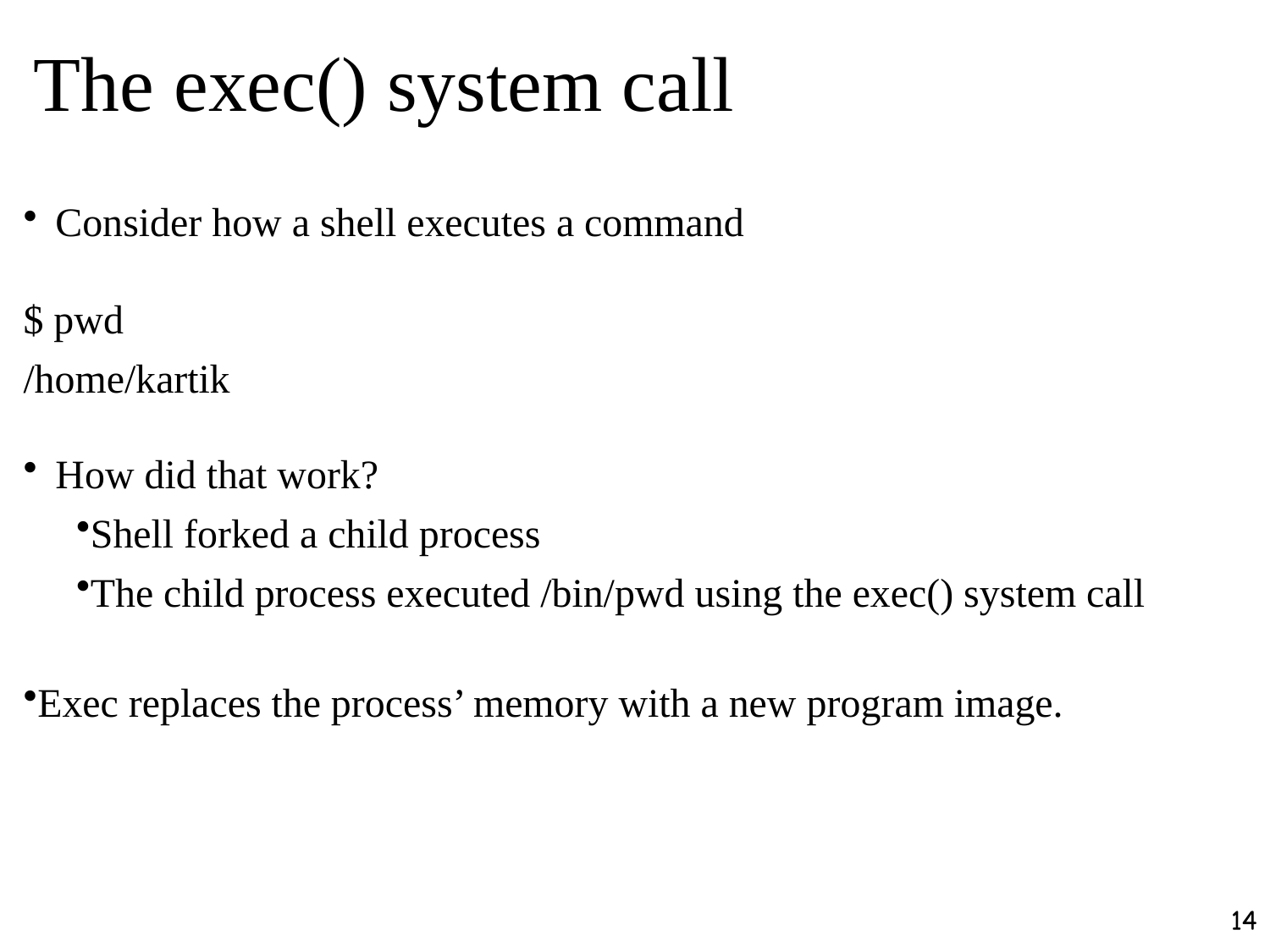

# The exec() system call
Consider how a shell executes a command

$ pwd
/home/kartik

How did that work?
Shell forked a child process
The child process executed /bin/pwd using the exec() system call

Exec replaces the process’ memory with a new program image.
14